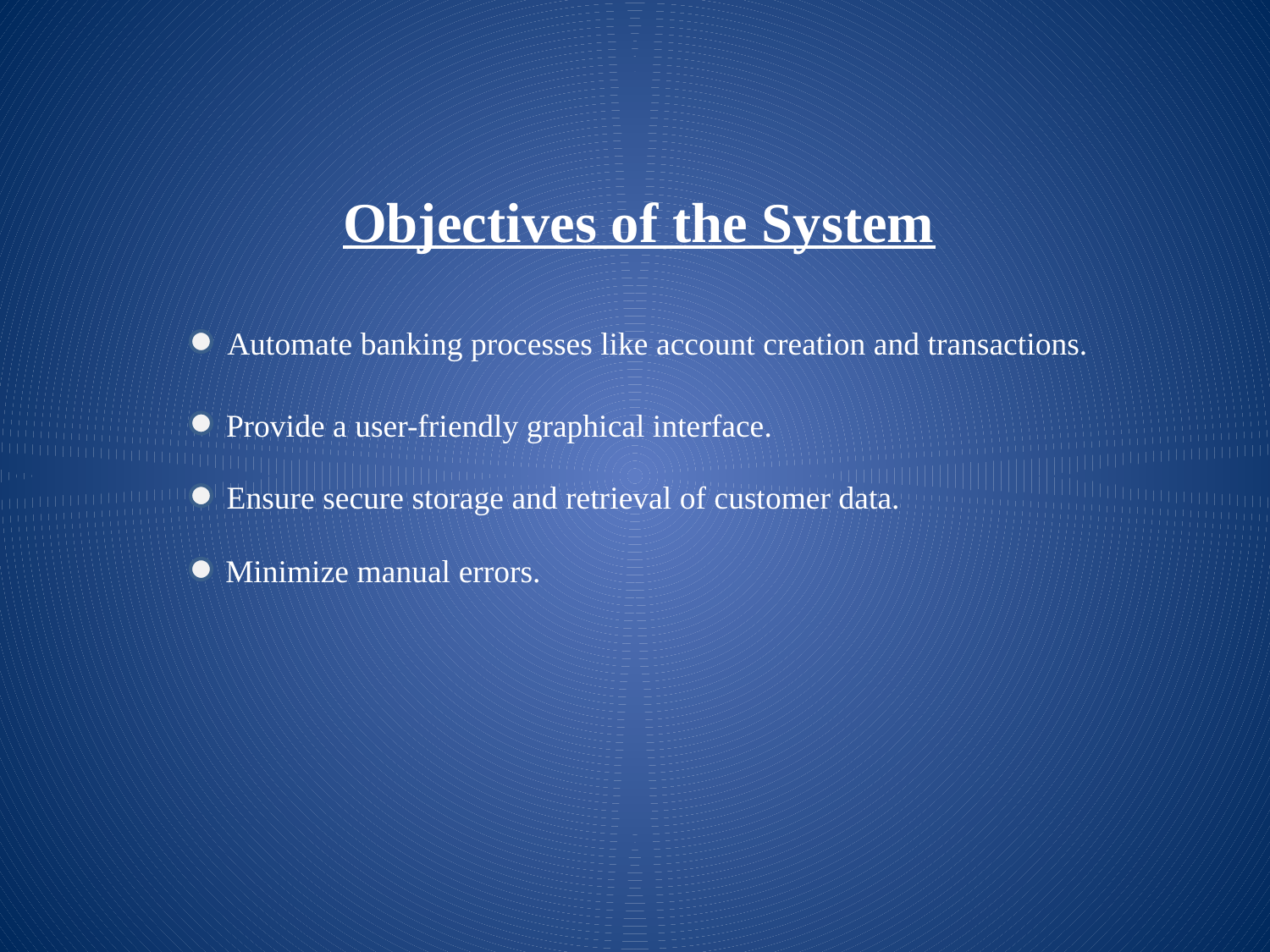

Objectives of the System
Automate banking processes like account creation and transactions.

Provide a user-friendly graphical interface.

Ensure secure storage and retrieval of customer data.

Minimize manual errors.